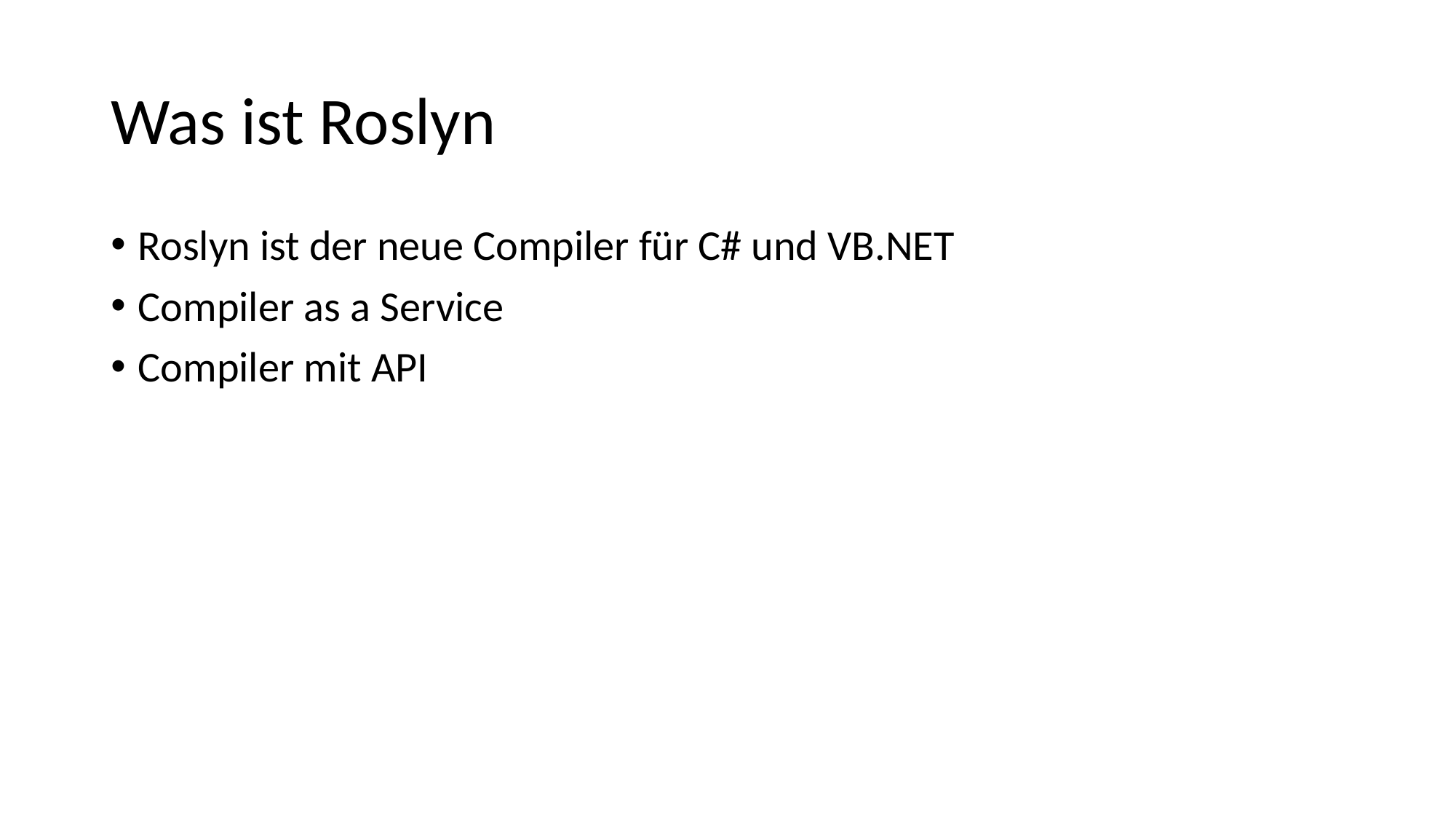

# Was ist Roslyn
Roslyn ist der neue Compiler für C# und VB.NET
Compiler as a Service
Compiler mit API